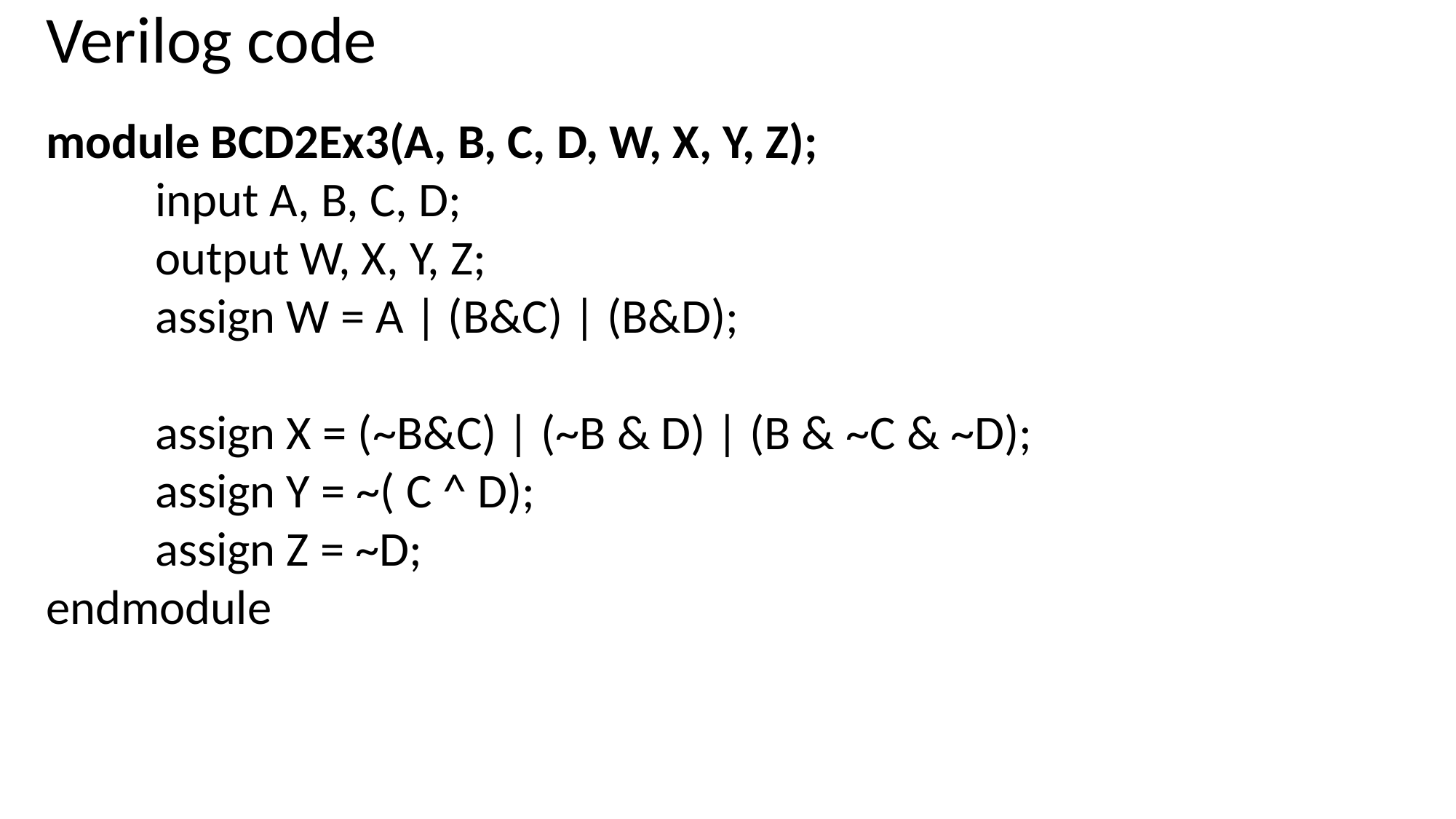

# Verilog code
module BCD2Ex3(A, B, C, D, W, X, Y, Z);
	input A, B, C, D;
	output W, X, Y, Z;
	assign W = A | (B&C) | (B&D);
	assign X = (~B&C) | (~B & D) | (B & ~C & ~D);
	assign Y = ~( C ^ D);
	assign Z = ~D;
endmodule